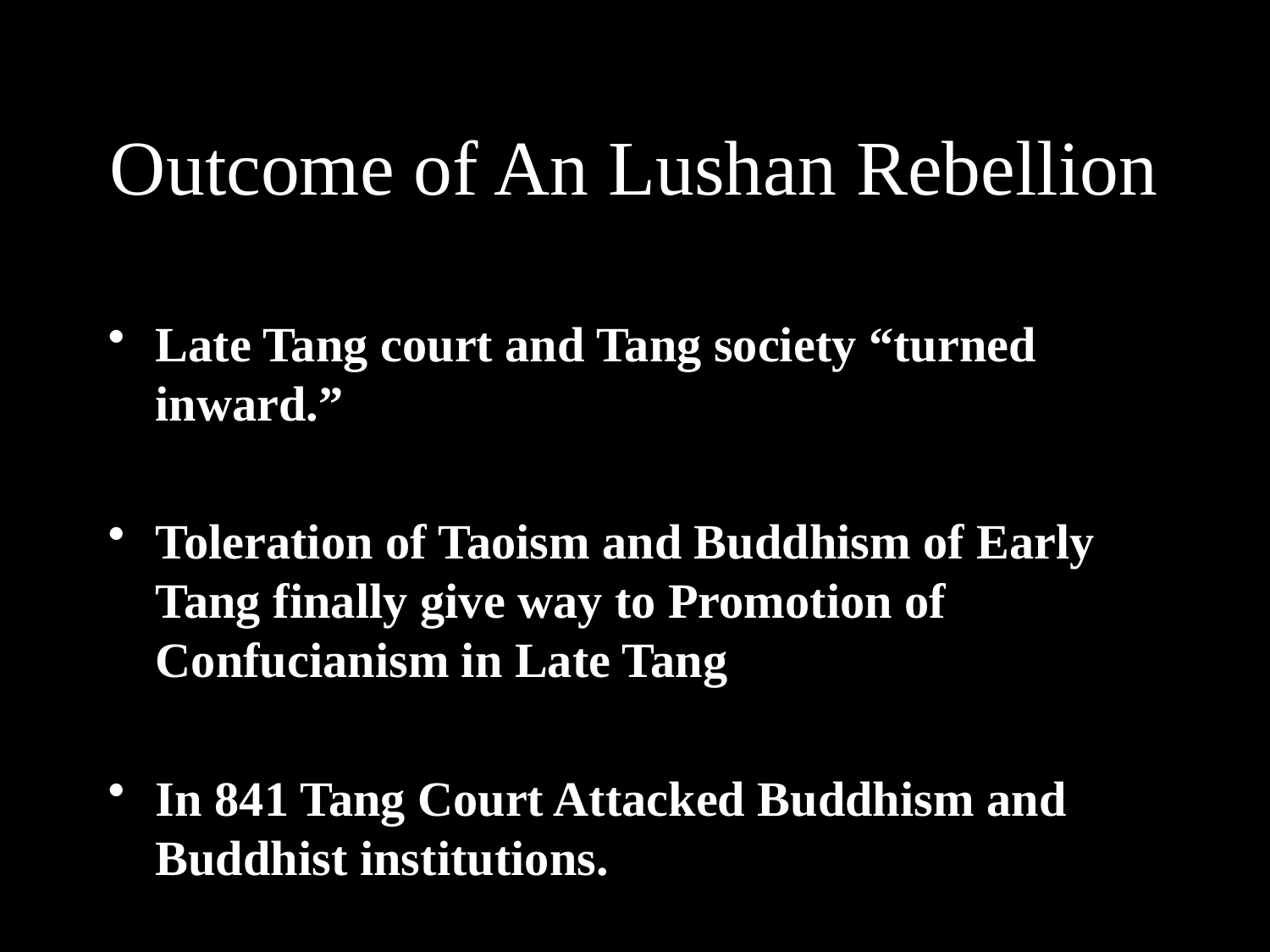

# Outcome of An Lushan Rebellion

Late Tang court and Tang society “turned inward.”

Toleration of Taoism and Buddhism of Early Tang finally give way to Promotion of Confucianism in Late Tang

In 841 Tang Court Attacked Buddhism and Buddhist institutions.